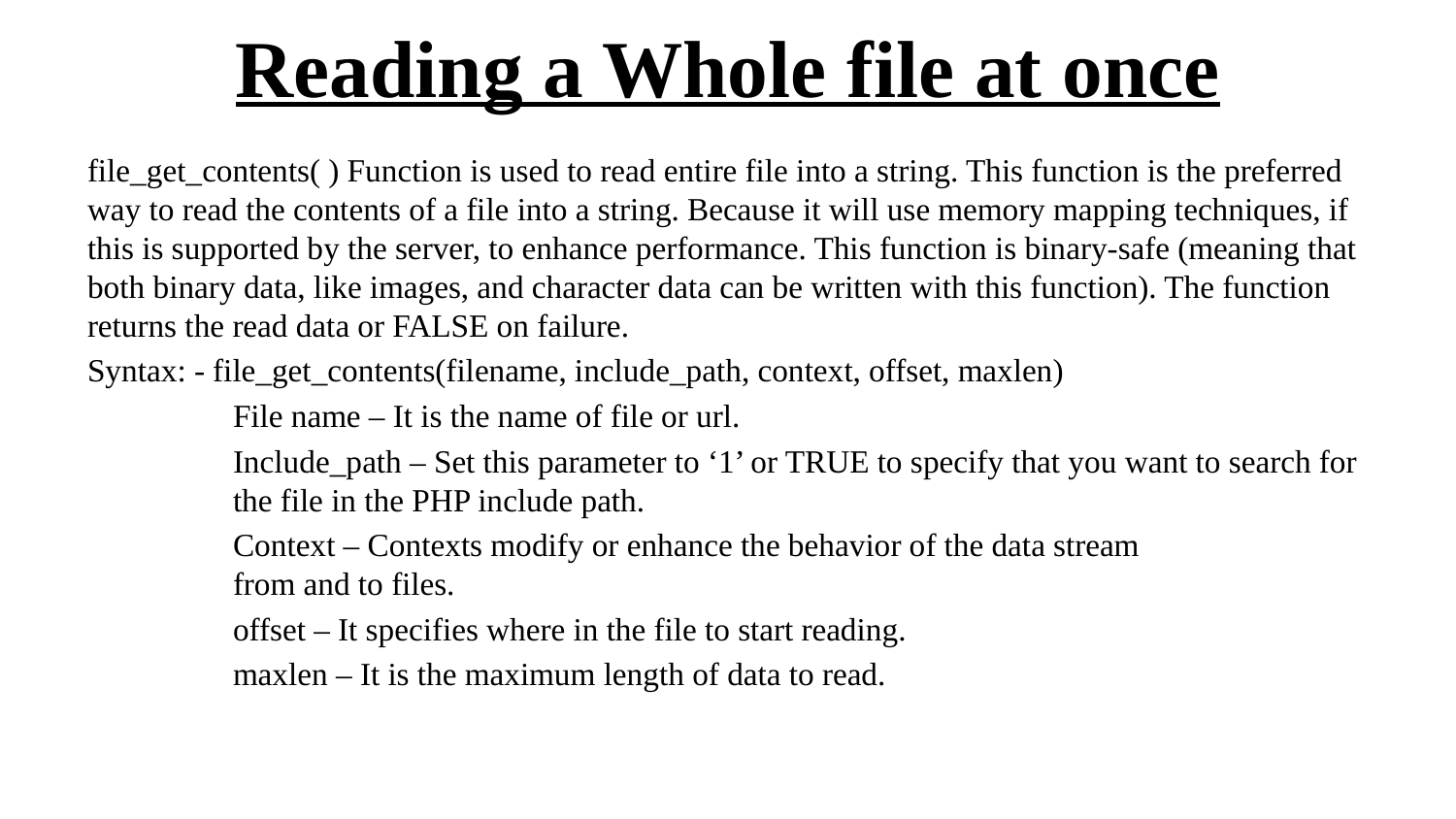

# Reading a Whole file at once
file_get_contents( ) Function is used to read entire file into a string. This function is the preferred way to read the contents of a file into a string. Because it will use memory mapping techniques, if this is supported by the server, to enhance performance. This function is binary-safe (meaning that both binary data, like images, and character data can be written with this function). The function returns the read data or FALSE on failure.
Syntax: - file_get_contents(filename, include_path, context, offset, maxlen)
	File name – It is the name of file or url.
	Include_path – Set this parameter to ‘1’ or TRUE to specify that you want to search for
	the file in the PHP include path.
	Context – Contexts modify or enhance the behavior of the data stream
	from and to files.
	offset – It specifies where in the file to start reading.
	maxlen – It is the maximum length of data to read.